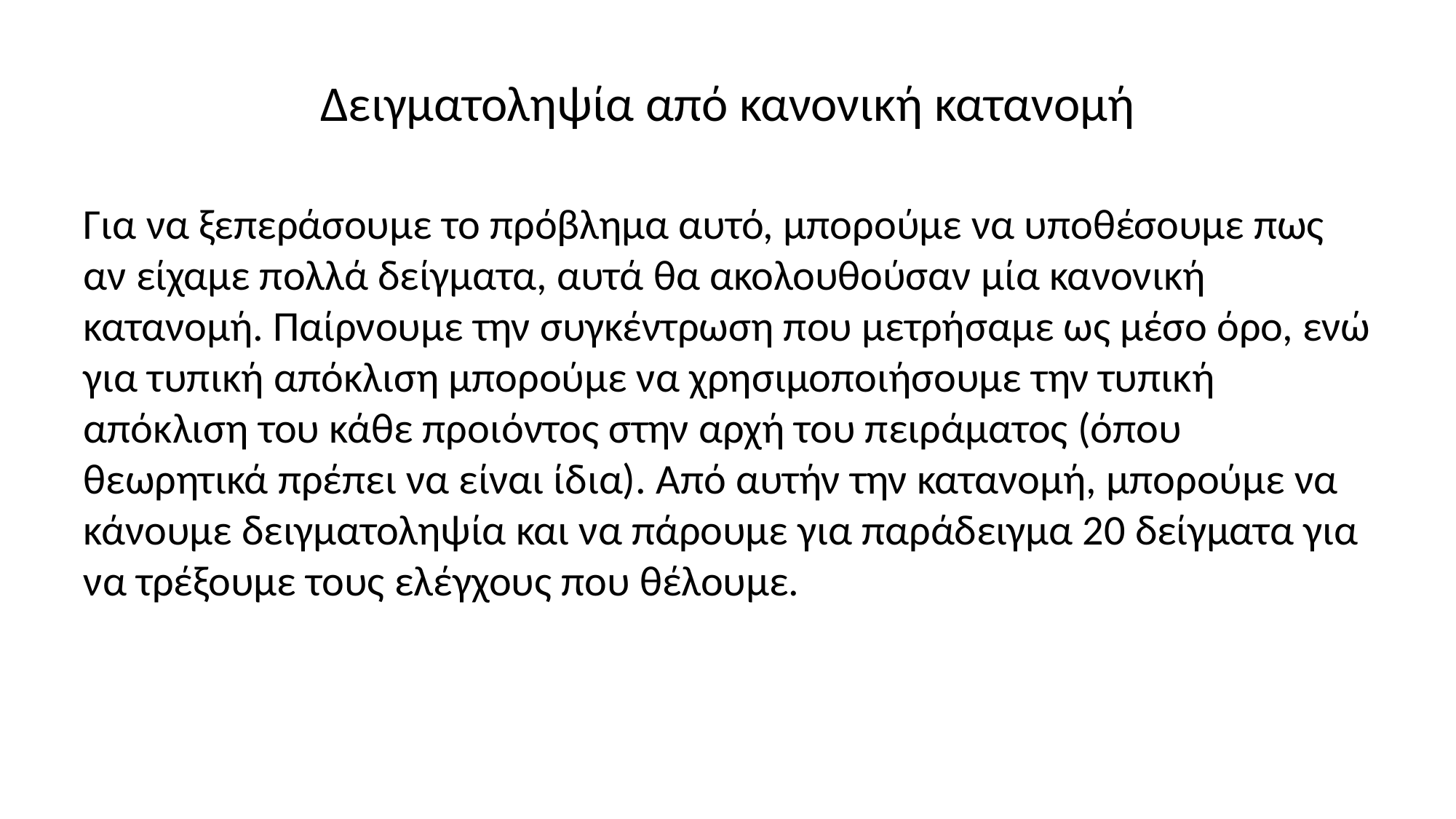

# Δειγματοληψία από κανονική κατανομή
Για να ξεπεράσουμε το πρόβλημα αυτό, μπορούμε να υποθέσουμε πως αν είχαμε πολλά δείγματα, αυτά θα ακολουθούσαν μία κανονική κατανομή. Παίρνουμε την συγκέντρωση που μετρήσαμε ως μέσο όρο, ενώ για τυπική απόκλιση μπορούμε να χρησιμοποιήσουμε την τυπική απόκλιση του κάθε προιόντος στην αρχή του πειράματος (όπου θεωρητικά πρέπει να είναι ίδια). Από αυτήν την κατανομή, μπορούμε να κάνουμε δειγματοληψία και να πάρουμε για παράδειγμα 20 δείγματα για να τρέξουμε τους ελέγχους που θέλουμε.